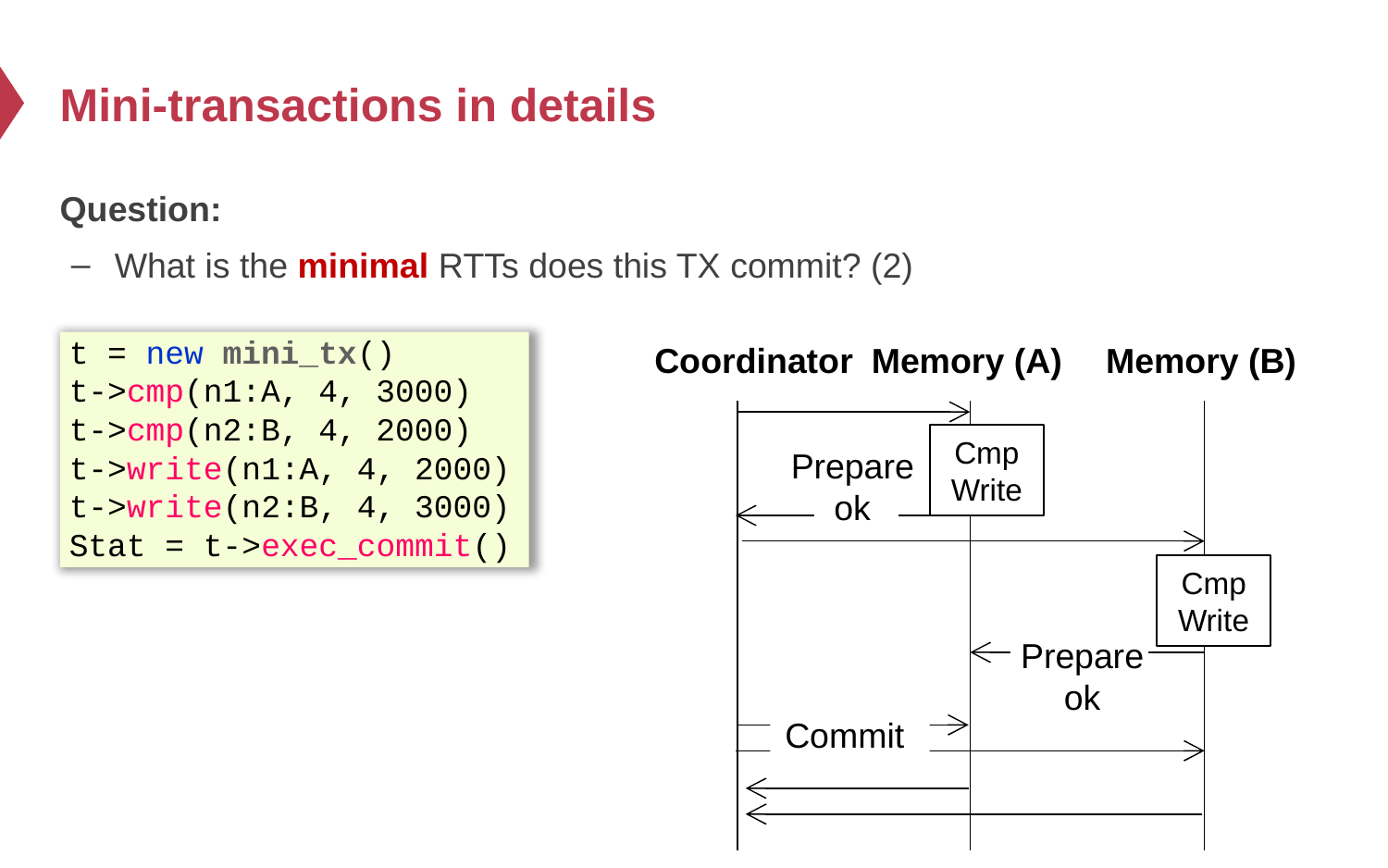

# Mini-transactions in details
Question:
What is the minimal RTTs does this TX commit? (2)
t = new mini_tx()
t->cmp(n1:A, 4, 3000)
t->cmp(n2:B, 4, 2000)
t->write(n1:A, 4, 2000)
t->write(n2:B, 4, 3000)
Stat = t->exec_commit()
Coordinator
Memory (A)
Memory (B)
Cmp
Write
Prepare
ok

Cmp
Write
Prepare
ok

Commit
79